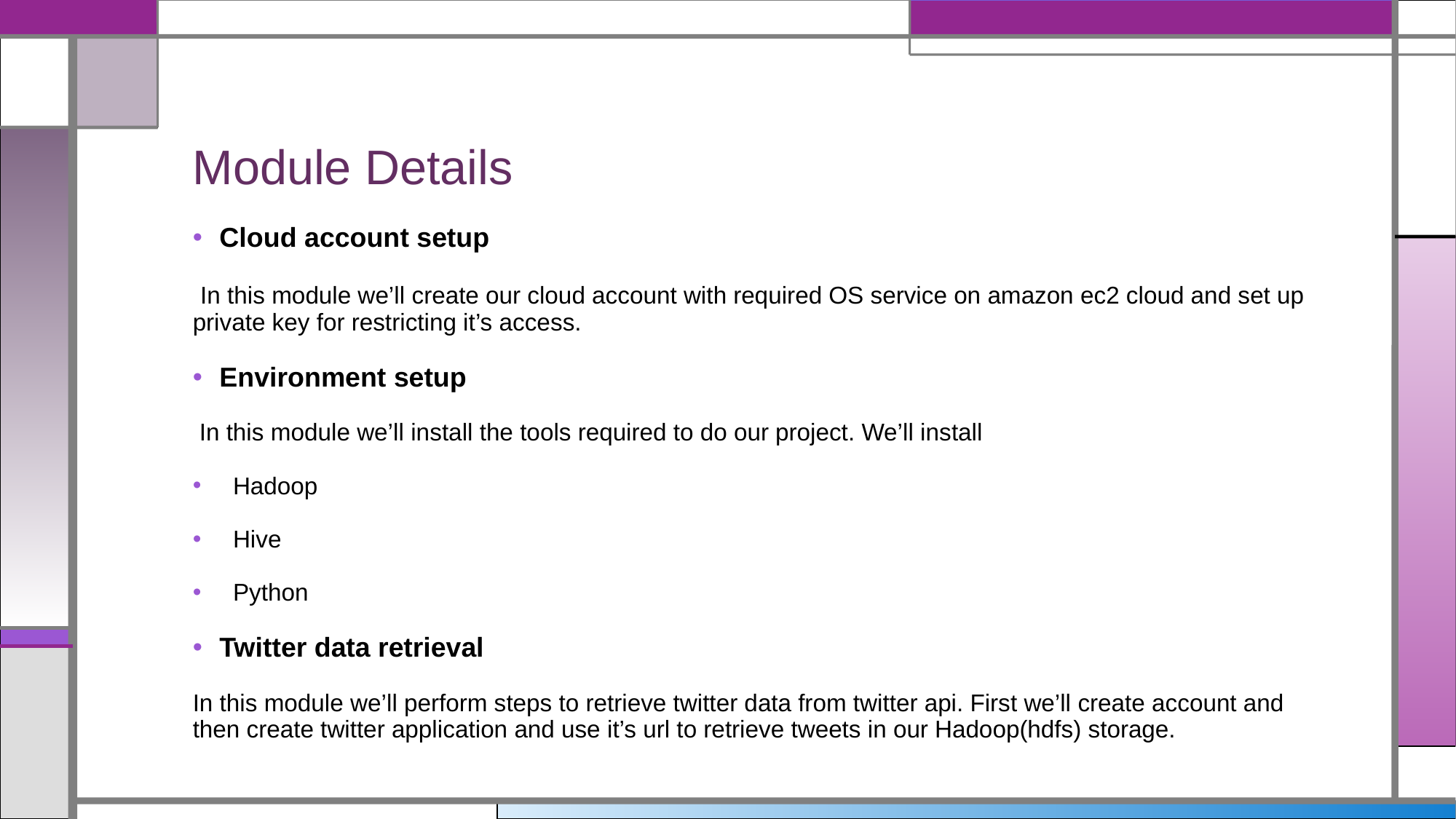

# Module Details
Cloud account setup
 In this module we’ll create our cloud account with required OS service on amazon ec2 cloud and set up private key for restricting it’s access.
Environment setup
 In this module we’ll install the tools required to do our project. We’ll install
  Hadoop
  Hive
  Python
Twitter data retrieval
In this module we’ll perform steps to retrieve twitter data from twitter api. First we’ll create account and then create twitter application and use it’s url to retrieve tweets in our Hadoop(hdfs) storage.